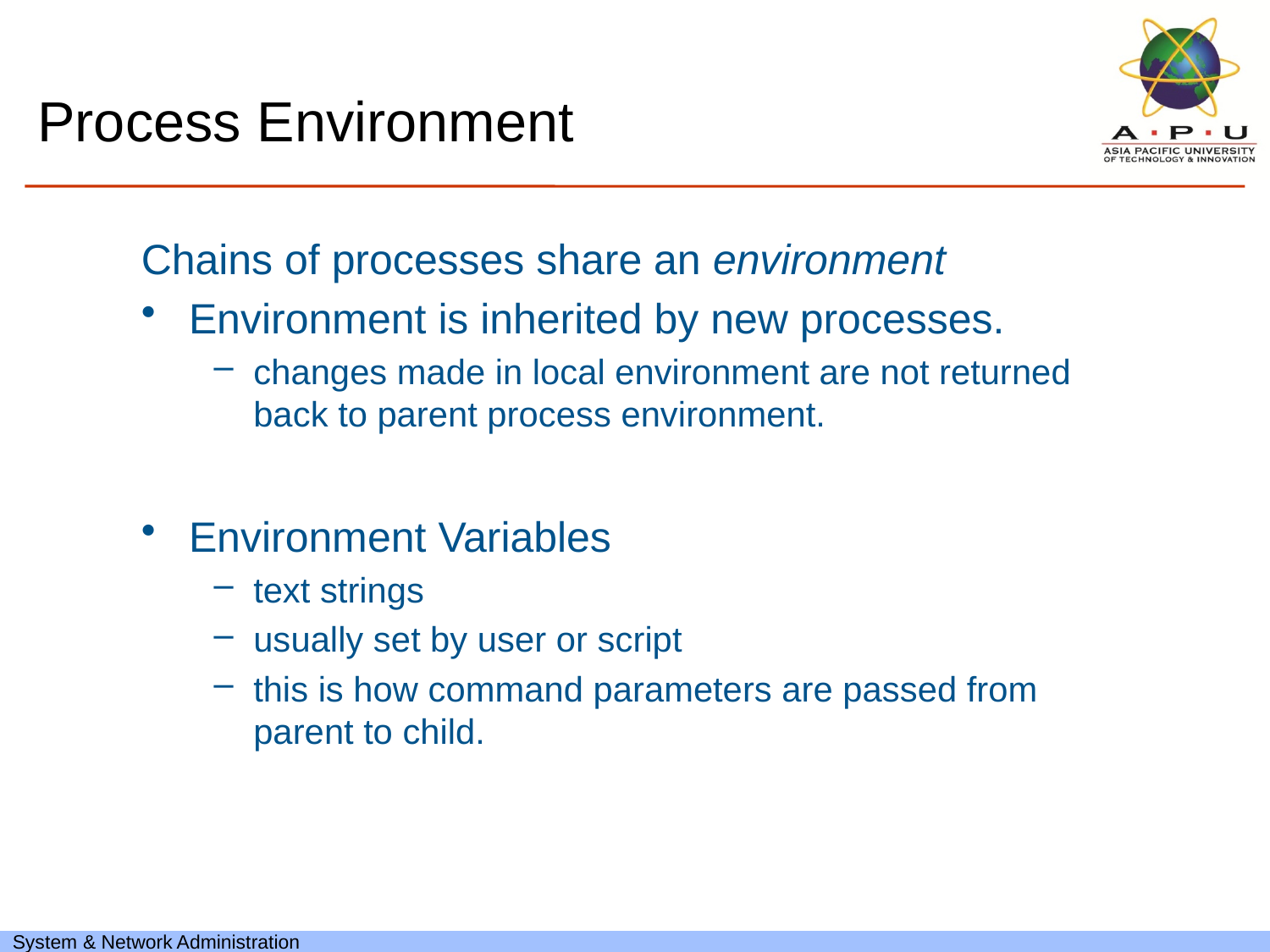

Process Environment
Chains of processes share an environment
Environment is inherited by new processes.
changes made in local environment are not returned back to parent process environment.

Environment Variables
text strings
usually set by user or script
this is how command parameters are passed from parent to child.